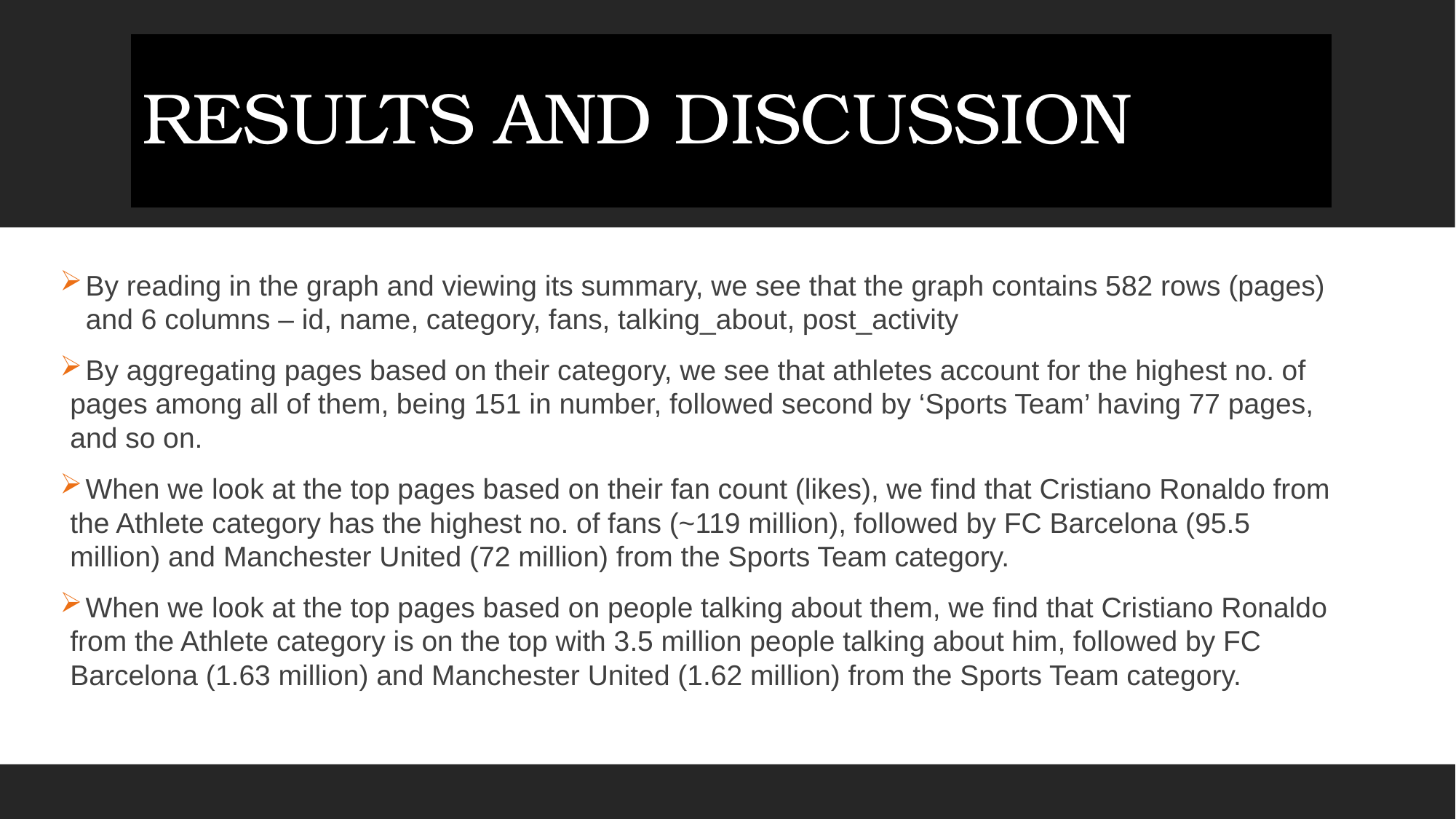

# RESULTS AND DISCUSSION
 By reading in the graph and viewing its summary, we see that the graph contains 582 rows (pages)    and 6 columns – id, name, category, fans, talking_about, post_activity
 By aggregating pages based on their category, we see that athletes account for the highest no. of pages among all of them, being 151 in number, followed second by ‘Sports Team’ having 77 pages, and so on.
 When we look at the top pages based on their fan count (likes), we find that Cristiano Ronaldo from the Athlete category has the highest no. of fans (~119 million), followed by FC Barcelona (95.5 million) and Manchester United (72 million) from the Sports Team category.
 When we look at the top pages based on people talking about them, we find that Cristiano Ronaldo from the Athlete category is on the top with 3.5 million people talking about him, followed by FC Barcelona (1.63 million) and Manchester United (1.62 million) from the Sports Team category.